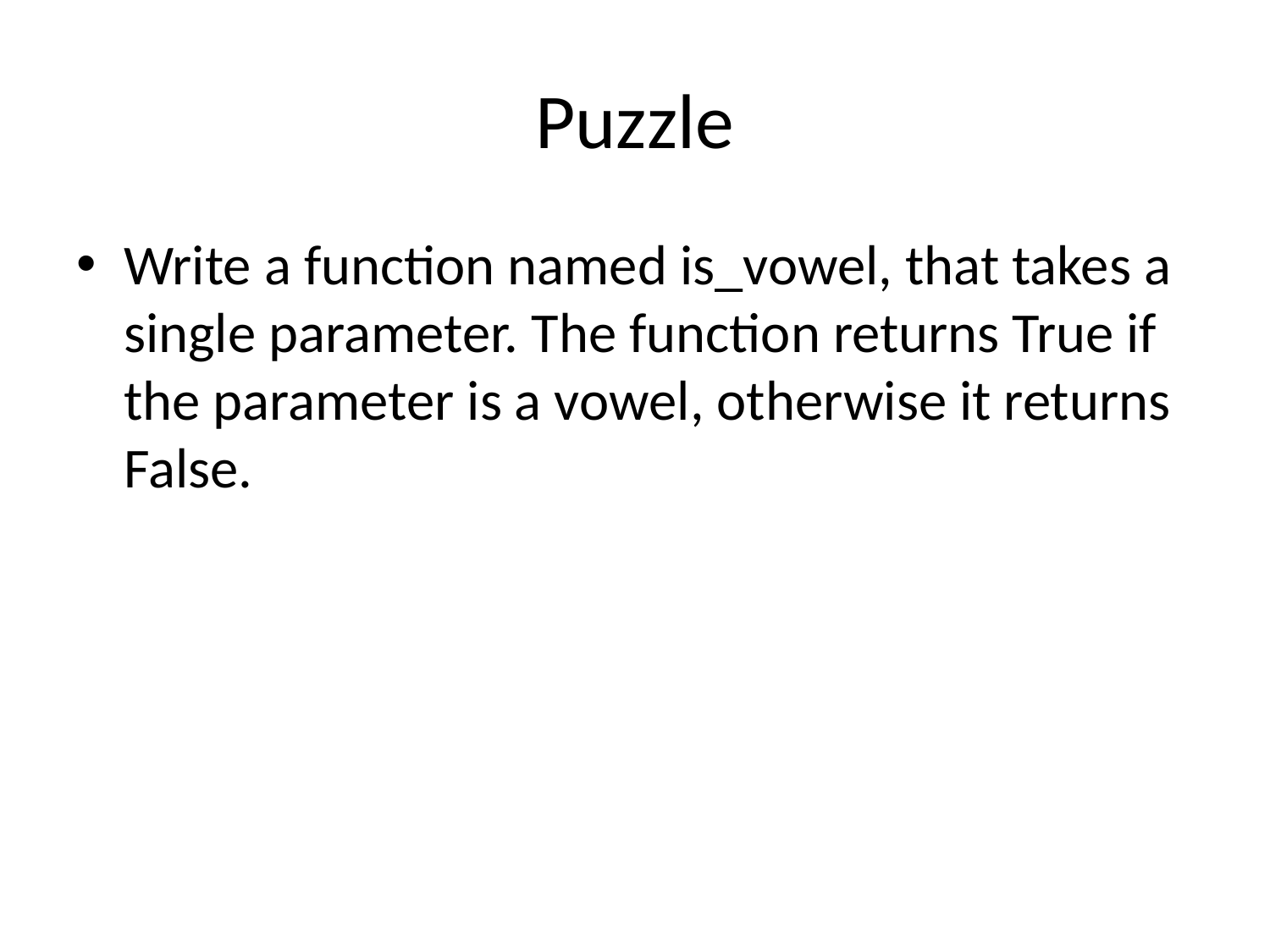

# Puzzle
Write a function named is_vowel, that takes a single parameter. The function returns True if the parameter is a vowel, otherwise it returns False.